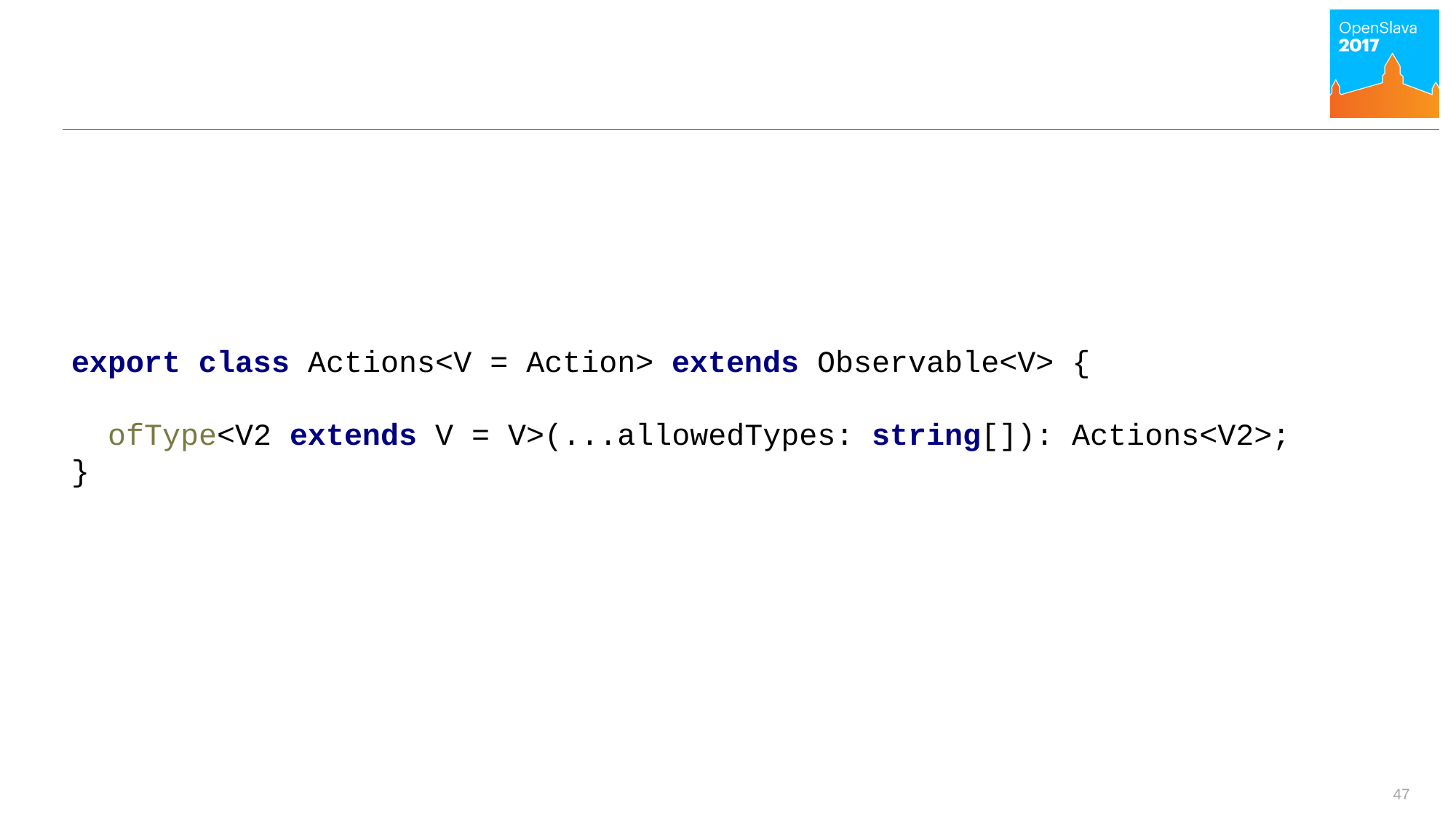

export class Actions<V = Action> extends Observable<V> {
  ofType<V2 extends V = V>(...allowedTypes: string[]): Actions<V2>;
}
47